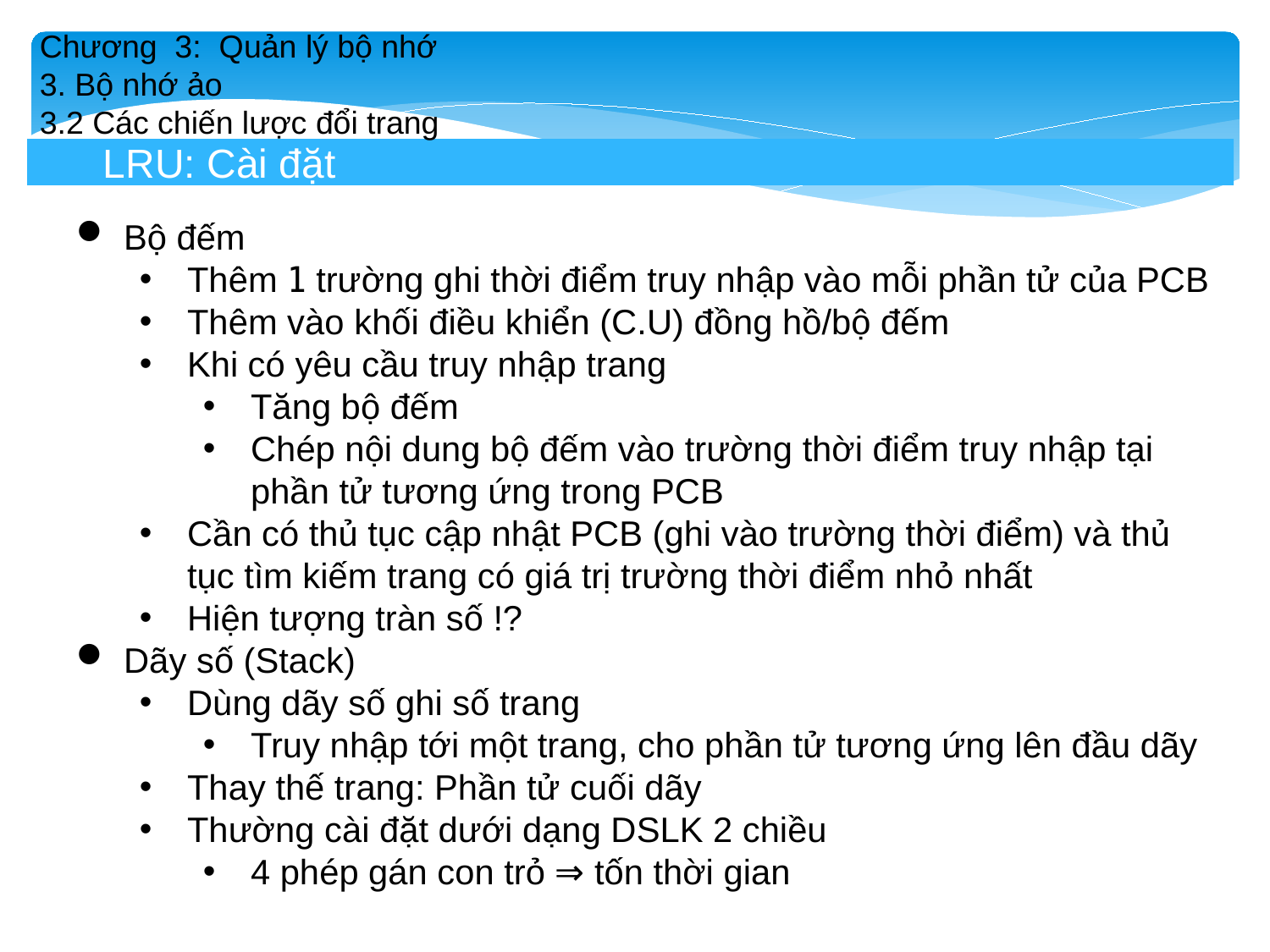

Chương  3:  Quản lý bộ nhớ
3. Bộ nhớ ảo
3.2 Các chiến lược đổi trang
LRU: Cài đặt

Bộ đếm
Thêm 1 trường ghi thời điểm truy nhập vào mỗi phần tử của PCB
Thêm vào khối điều khiển (C.U) đồng hồ/bộ đếm
Khi có yêu cầu truy nhập trang
Tăng bộ đếm
Chép nội dung bộ đếm vào trường thời điểm truy nhập tại phần tử tương ứng trong PCB
Cần có thủ tục cập nhật PCB (ghi vào trường thời điểm) và thủ tục tìm kiếm trang có giá trị trường thời điểm nhỏ nhất
Hiện tượng tràn số !?
Dãy số (Stack)
Dùng dãy số ghi số trang
Truy nhập tới một trang, cho phần tử tương ứng lên đầu dãy
Thay thế trang: Phần tử cuối dãy
Thường cài đặt dưới dạng DSLK 2 chiều
4 phép gán con trỏ ⇒ tốn thời gian